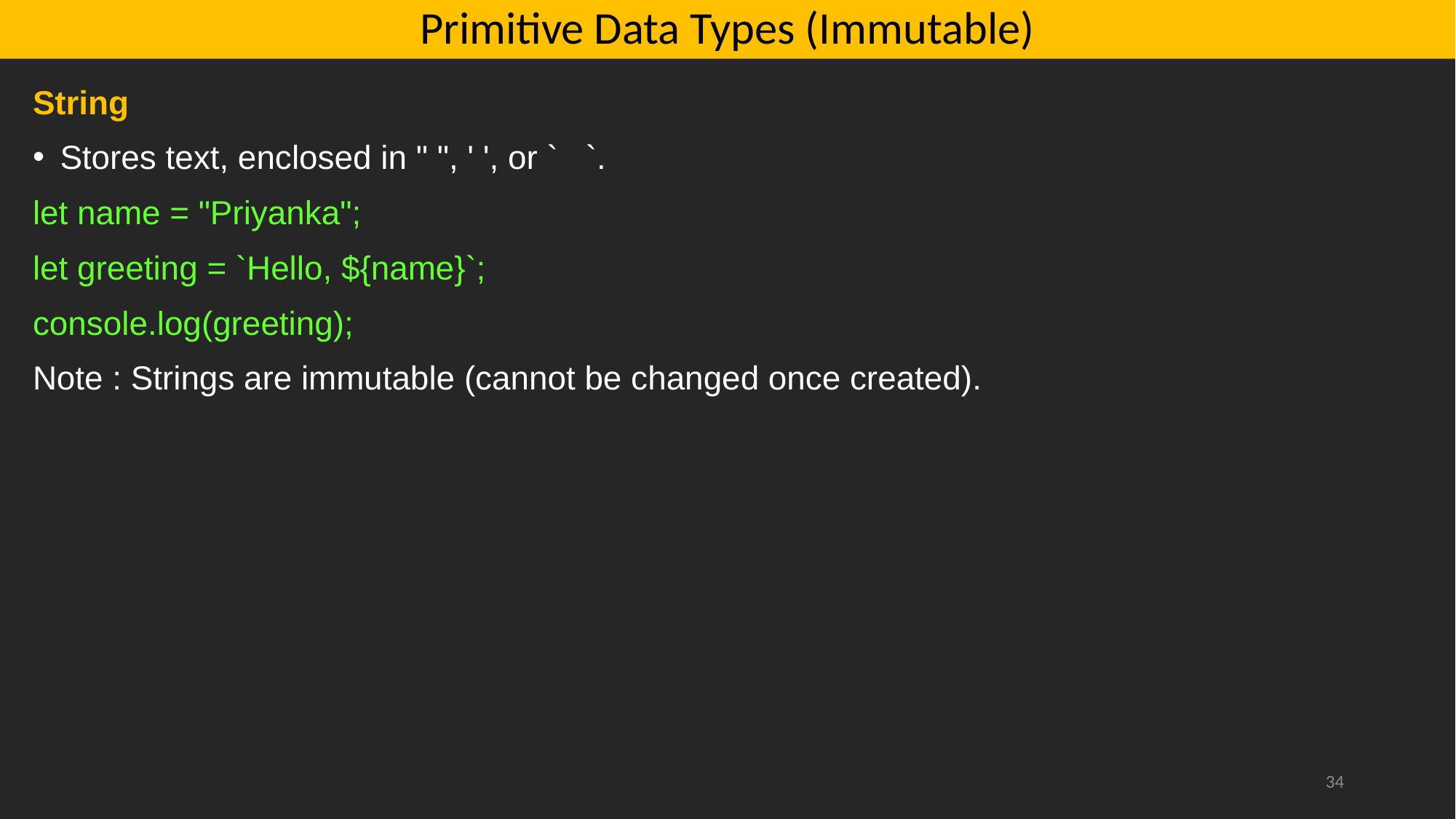

# Primitive Data Types (Immutable)
String
Stores text, enclosed in " ", ' ', or `   `.
let name = "Priyanka";
let greeting = `Hello, ${name}`;
console.log(greeting);
Note : Strings are immutable (cannot be changed once created).

34